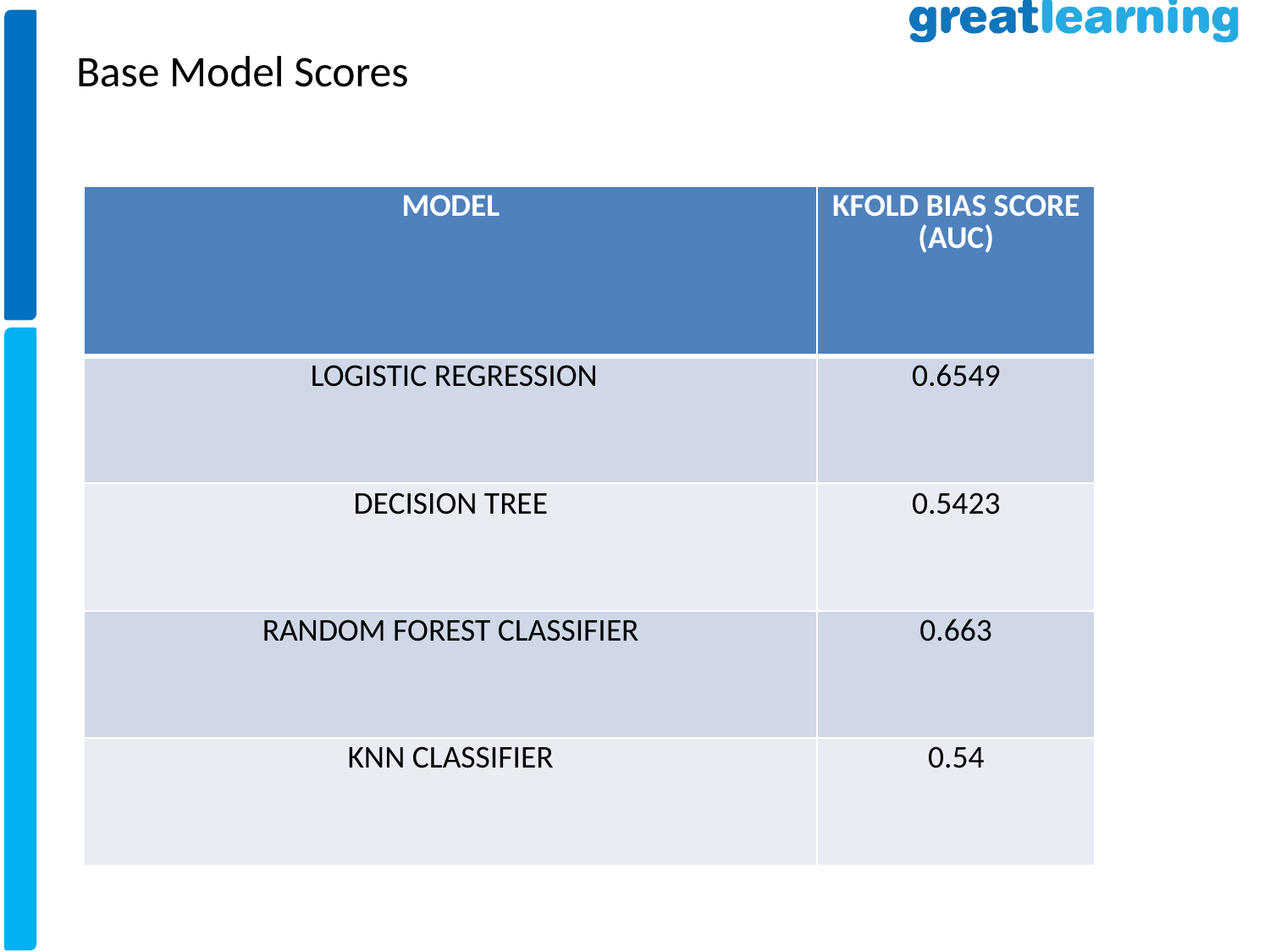

# Base Model Scores
| MODEL | KFOLD BIAS SCORE (AUC) |
| --- | --- |
| LOGISTIC REGRESSION | 0.6549 |
| DECISION TREE | 0.5423 |
| RANDOM FOREST CLASSIFIER | 0.663 |
| KNN CLASSIFIER | 0.54 |